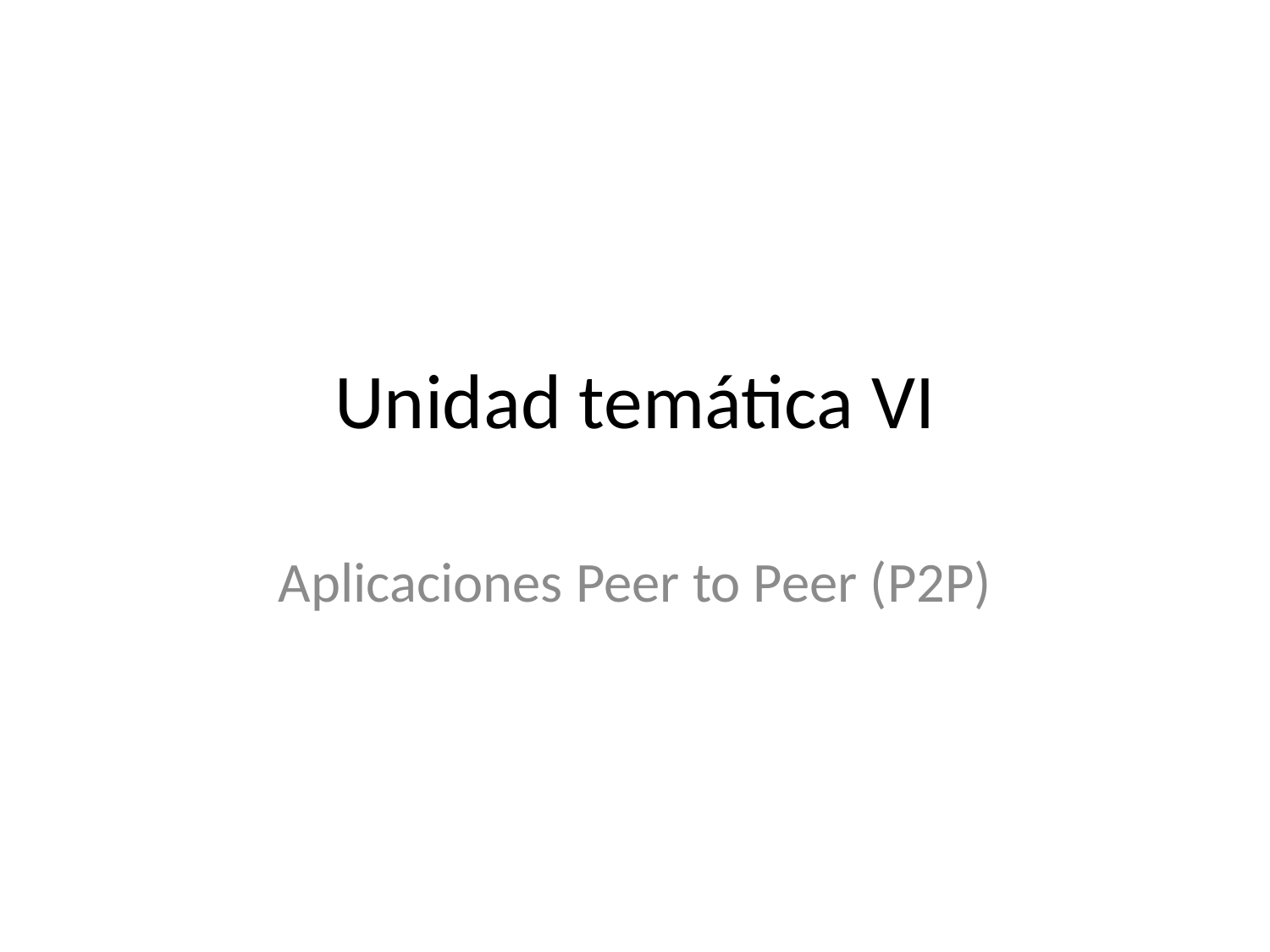

# Unidad temática VI
Aplicaciones Peer to Peer (P2P)